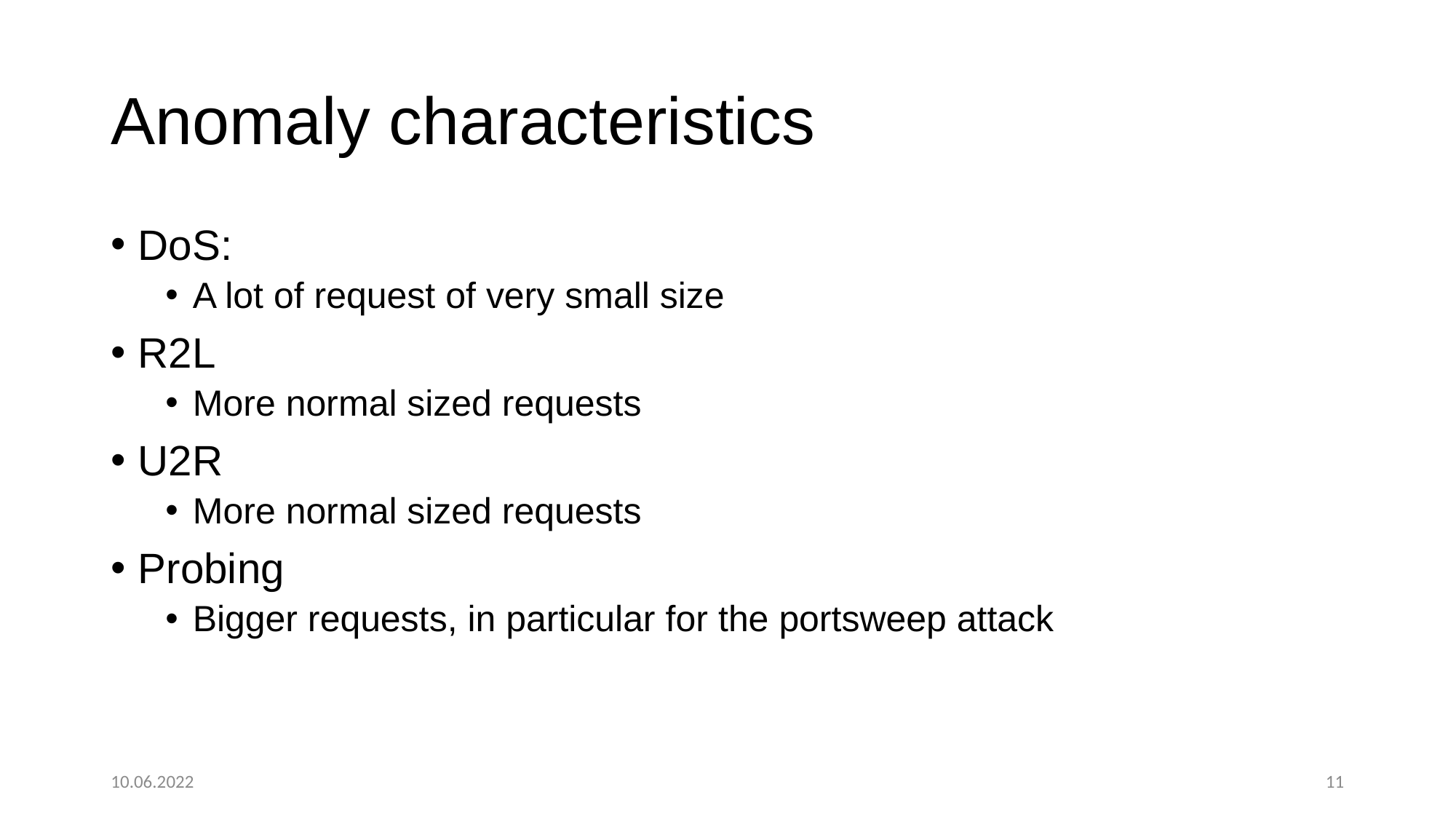

# Anomaly characteristics
DoS:
A lot of request of very small size
R2L
More normal sized requests
U2R
More normal sized requests
Probing
Bigger requests, in particular for the portsweep attack
10.06.2022
11